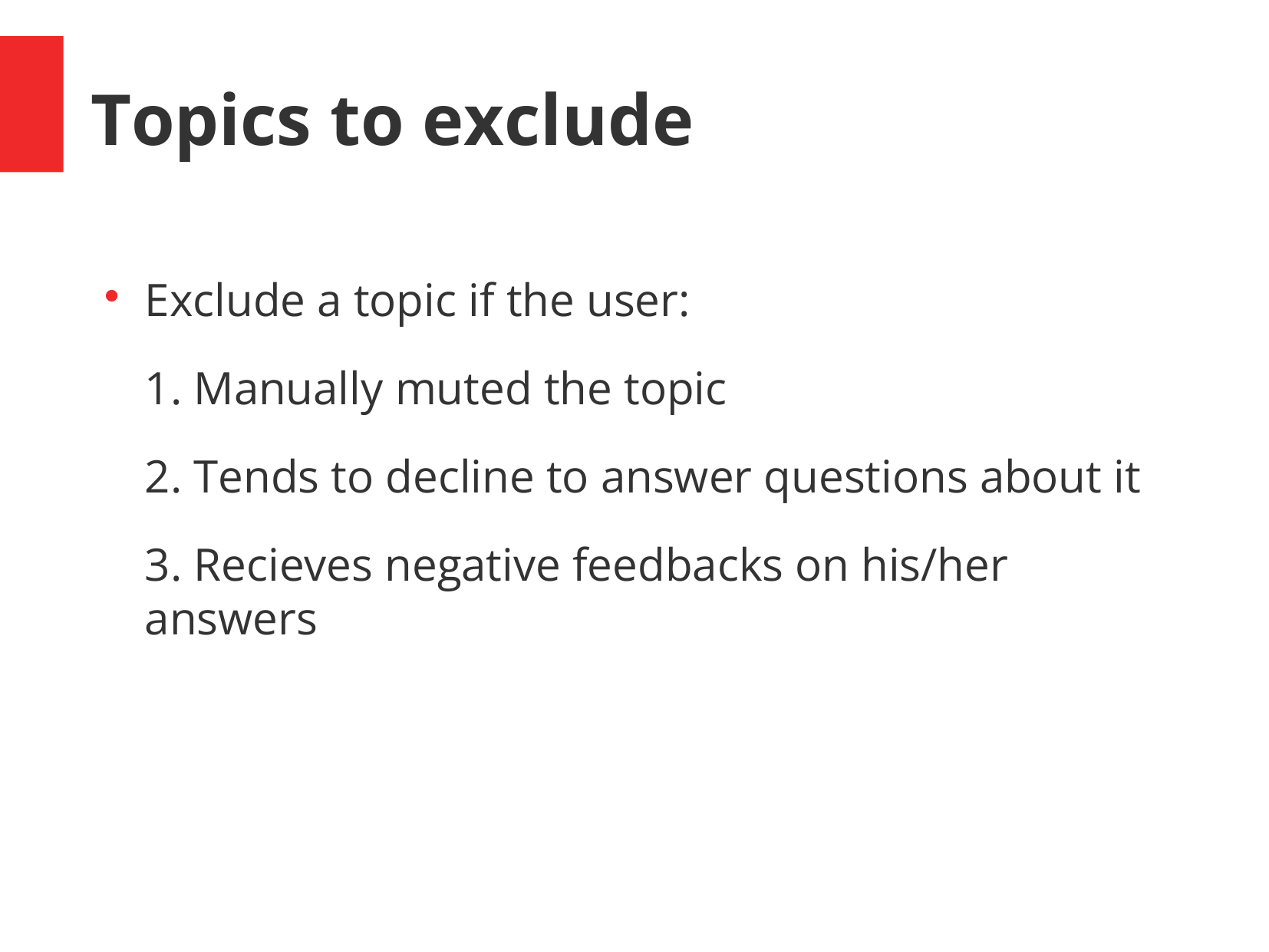

Topics to exclude
Exclude a topic if the user:
1. Manually muted the topic
2. Tends to decline to answer questions about it
3. Recieves negative feedbacks on his/her answers